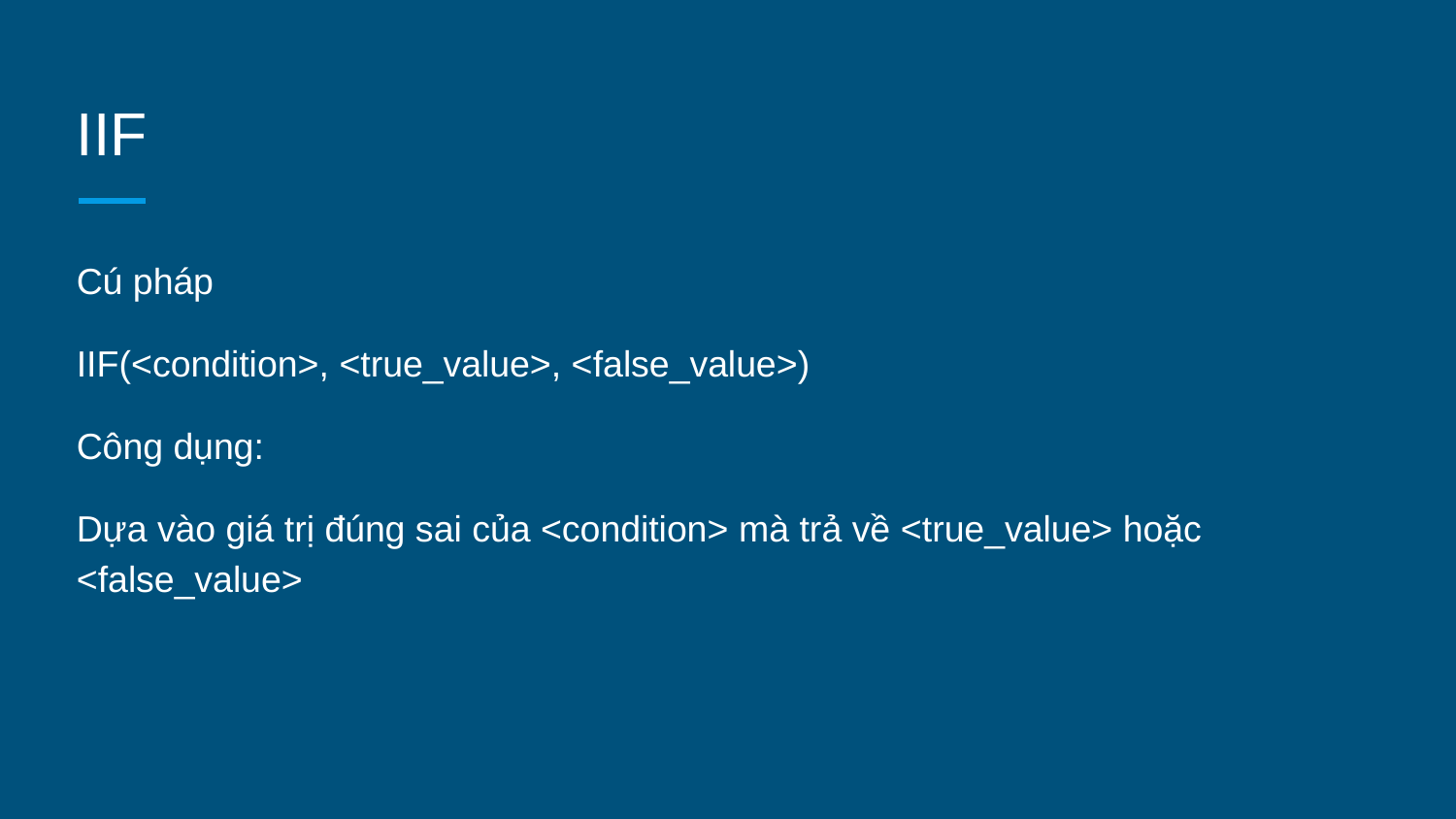

# IIF
Cú pháp
IIF(<condition>, <true_value>, <false_value>)
Công dụng:
Dựa vào giá trị đúng sai của <condition> mà trả về <true_value> hoặc <false_value>